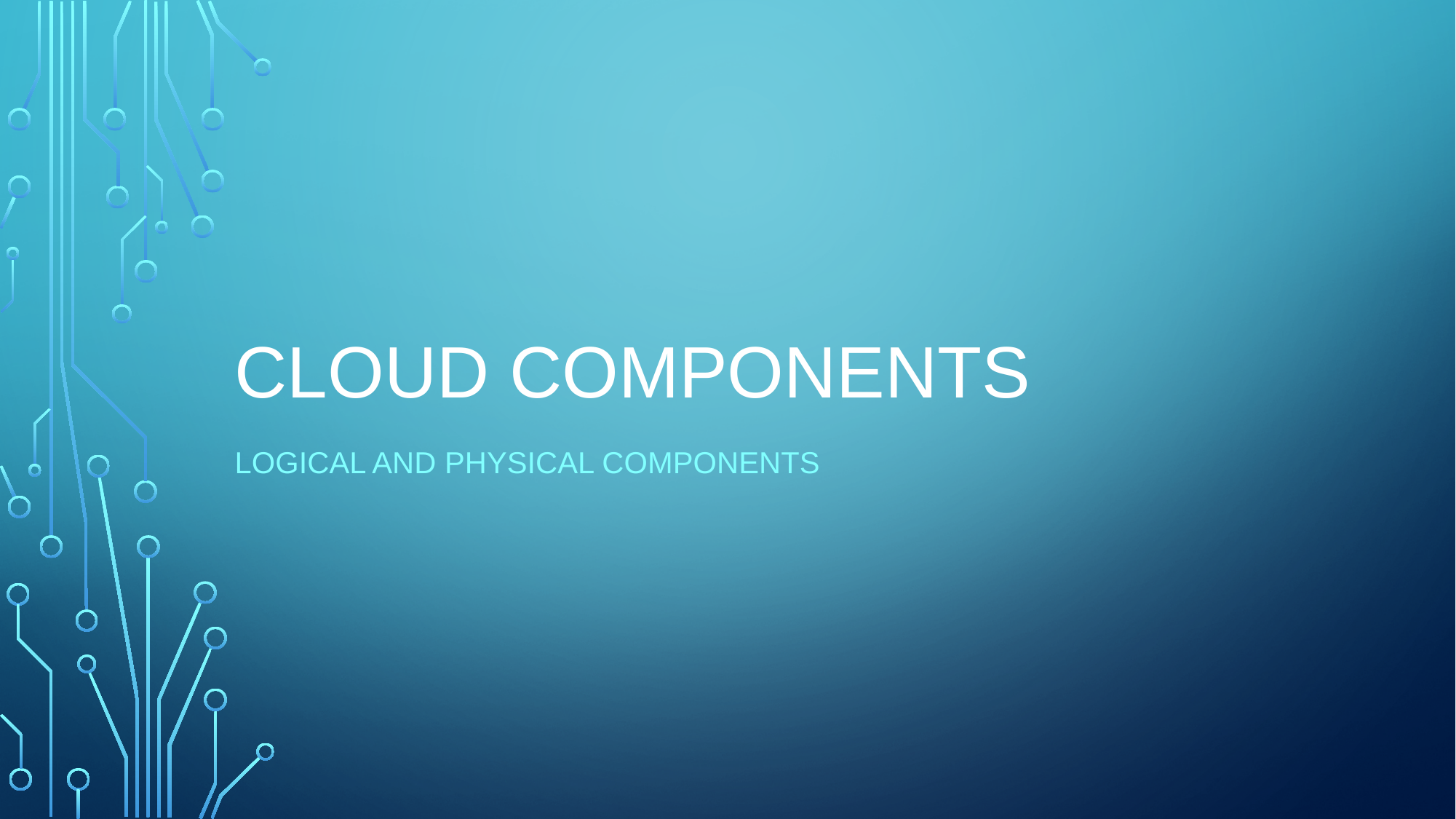

# Cloud components
Logical and physical components